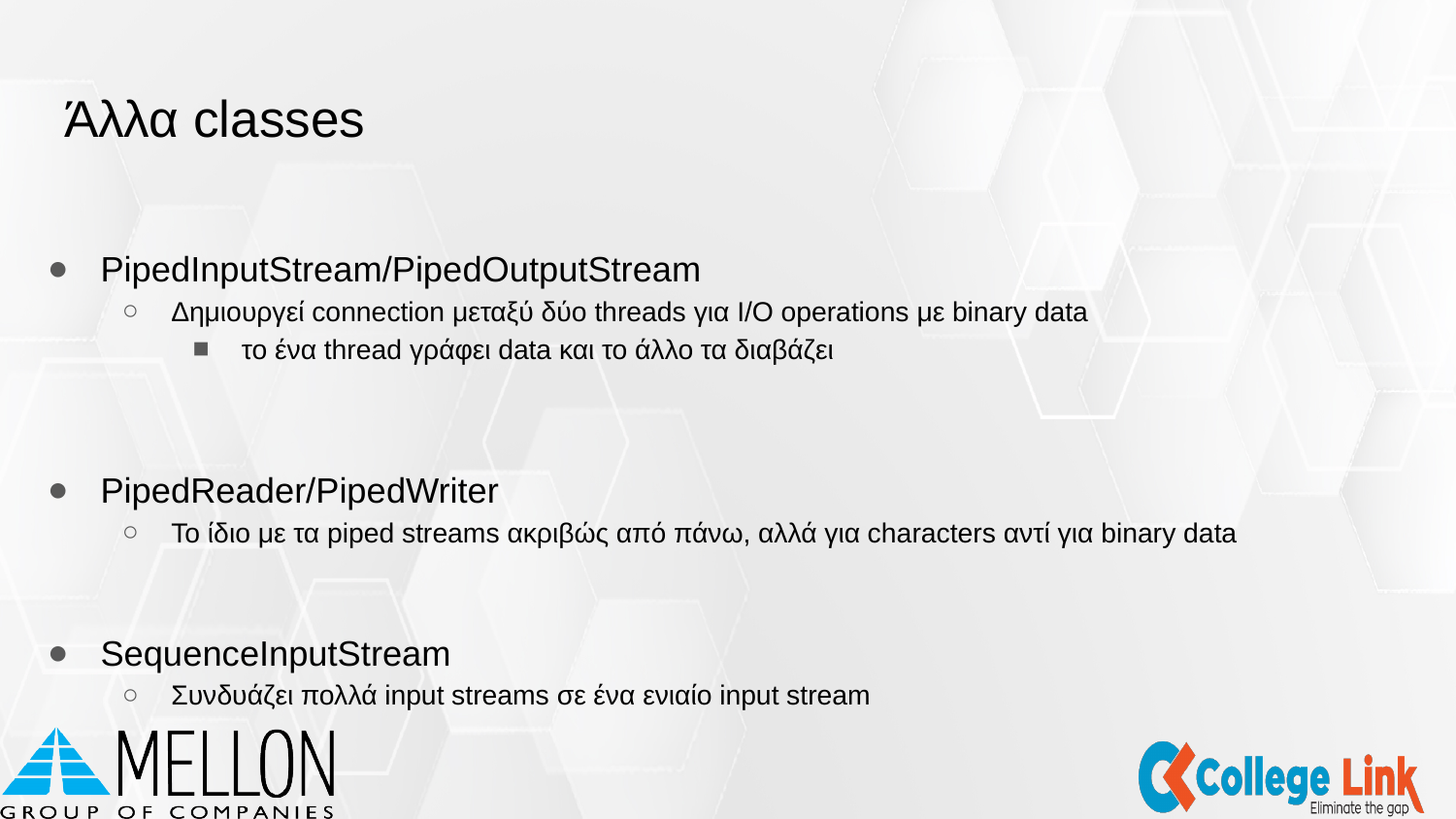

# Άλλα classes

PipedInputStream/PipedOutputStream
Δημιουργεί connection μεταξύ δύο threads για I/O operations με binary data
το ένα thread γράφει data και το άλλο τα διαβάζει

PipedReader/PipedWriter
Το ίδιο με τα piped streams ακριβώς από πάνω, αλλά για characters αντί για binary data

SequenceInputStream
Συνδυάζει πολλά input streams σε ένα ενιαίο input stream